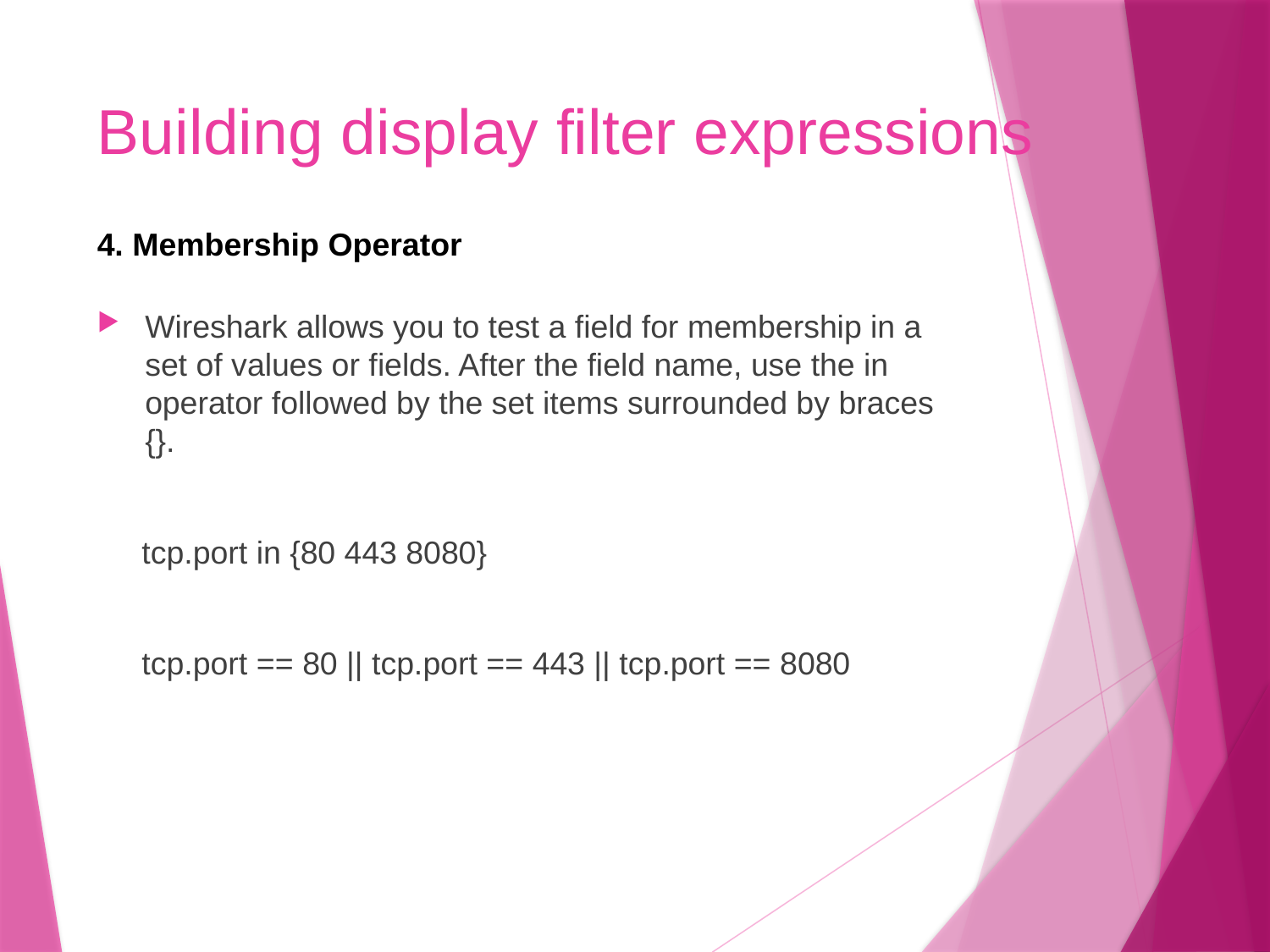

# Building display filter expressions
4. Membership Operator

Wireshark allows you to test a field for membership in a set of values or fields. After the field name, use the in operator followed by the set items surrounded by braces {}.

     tcp.port in {80 443 8080}

     tcp.port == 80 || tcp.port == 443 || tcp.port == 8080